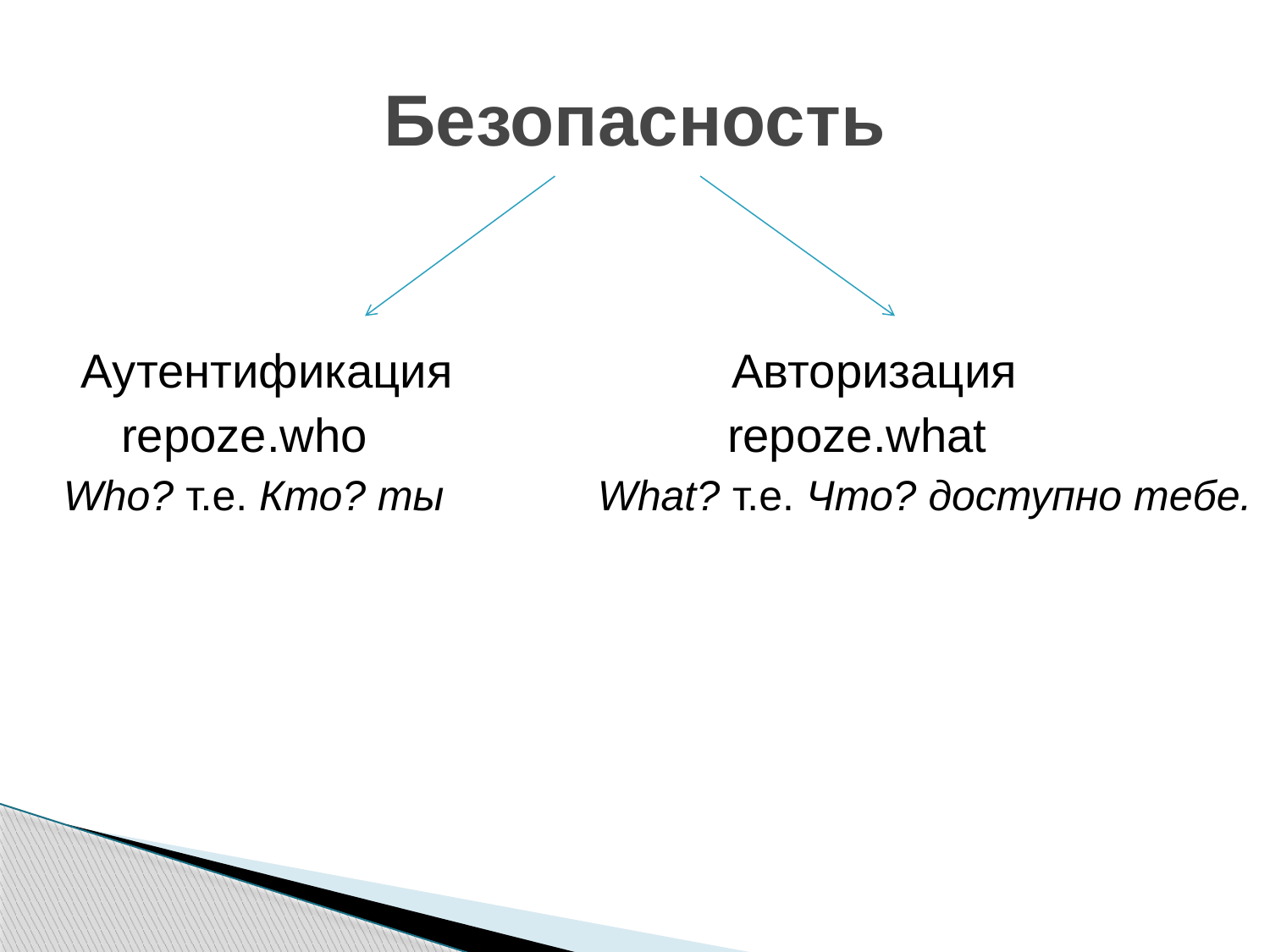

# Безопасность

    Аутентификация                     Авторизация
       repoze.who                           repoze.what
   Who? т.е. Кто? ты             What? т.е. Что? доступно тебе.